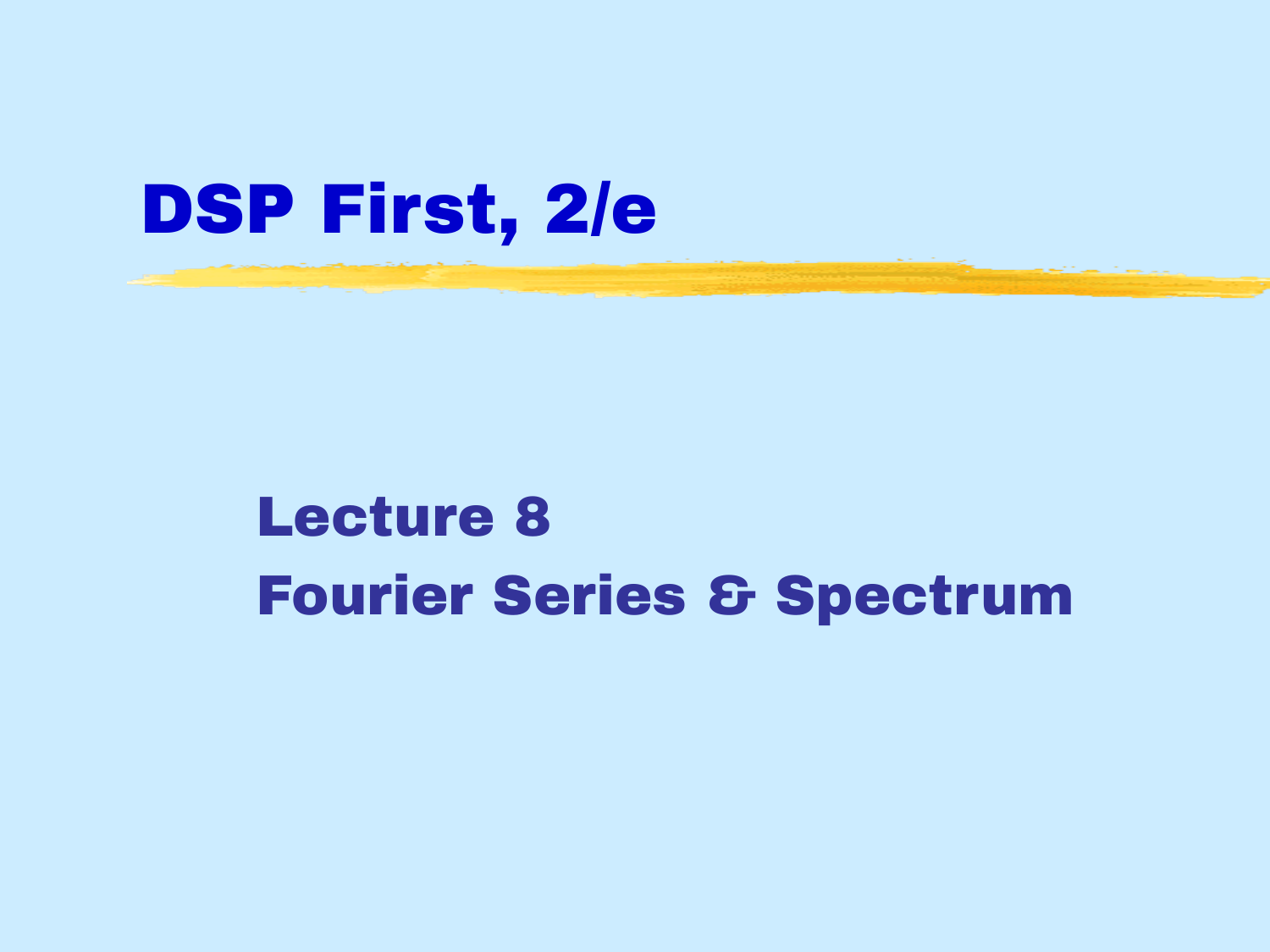

# DSP First, 2/e
Lecture 8
Fourier Series & Spectrum